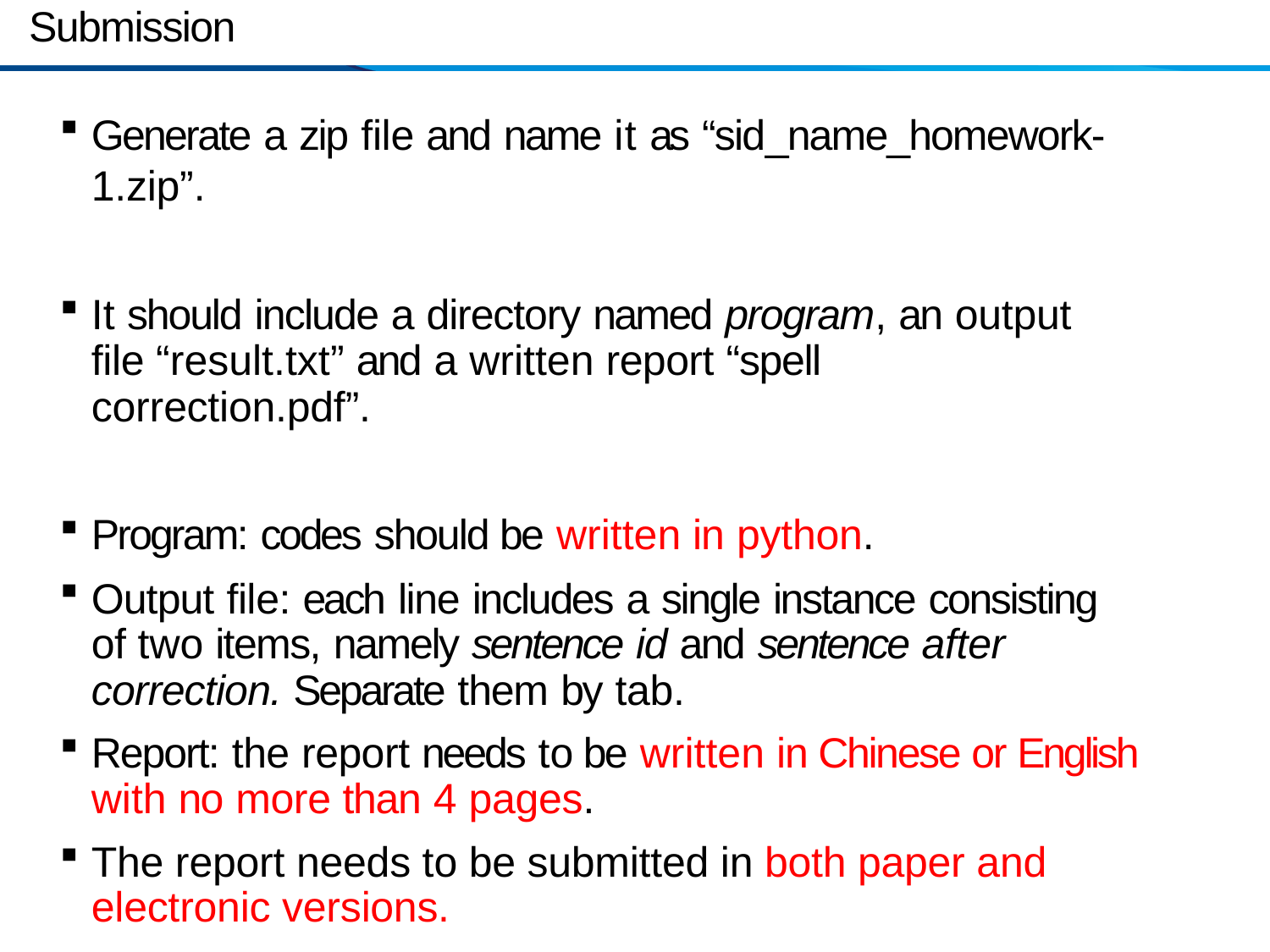

# Submission
Generate a zip file and name it as “sid_name_homework-1.zip”.

It should include a directory named program, an output file “result.txt” and a written report “spell correction.pdf”.

Program: codes should be written in python.
Output file: each line includes a single instance consisting of two items, namely sentence id and sentence after correction. Separate them by tab.
Report: the report needs to be written in Chinese or English with no more than 4 pages.
The report needs to be submitted in both paper and electronic versions.